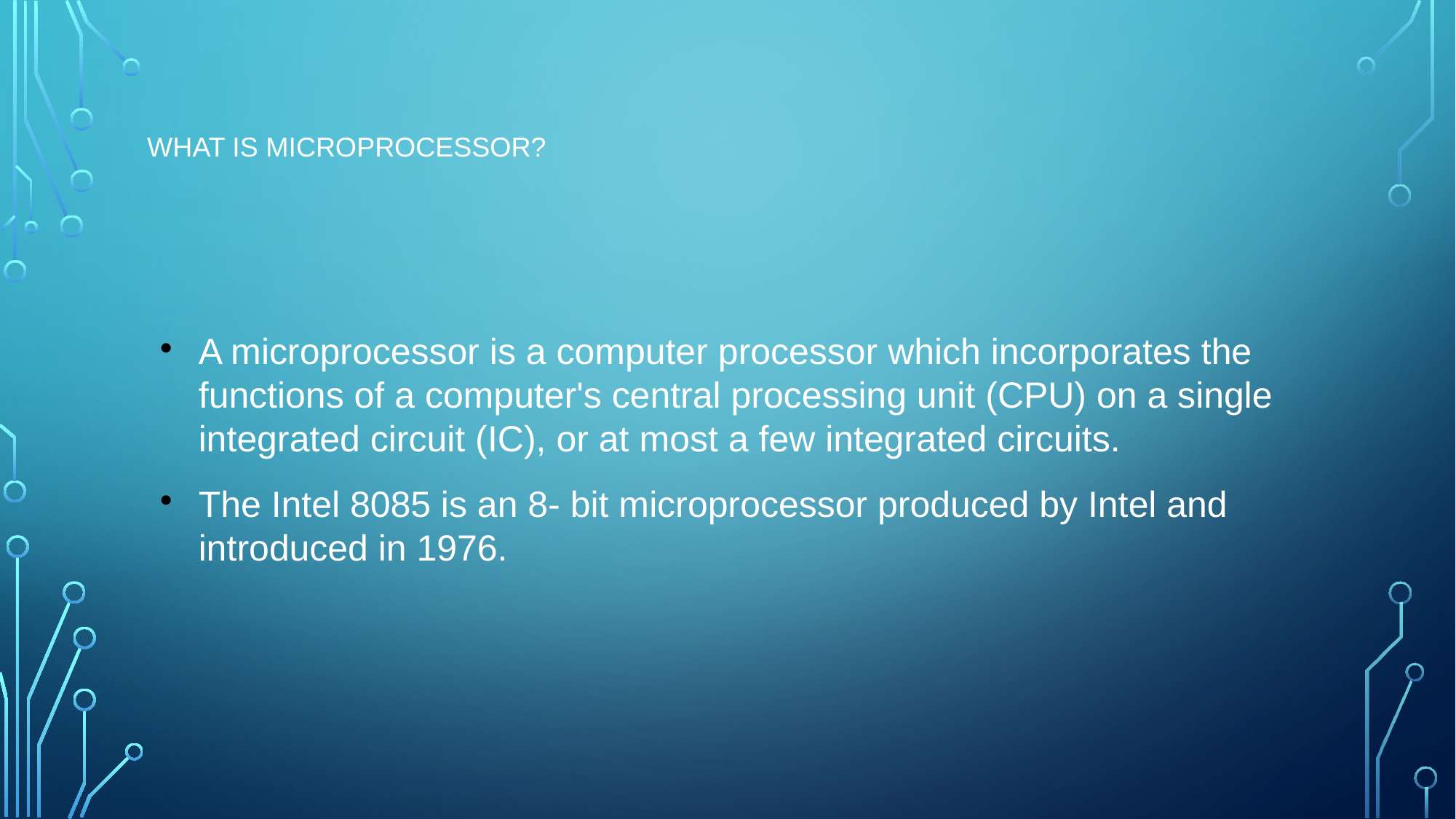

WHAT IS MICROPROCESSOR?

A microprocessor is a computer processor which incorporates the functions of a computer's central processing unit (CPU) on a single integrated circuit (IC), or at most a few integrated circuits.
The Intel 8085 is an 8- bit microprocessor produced by Intel and introduced in 1976.